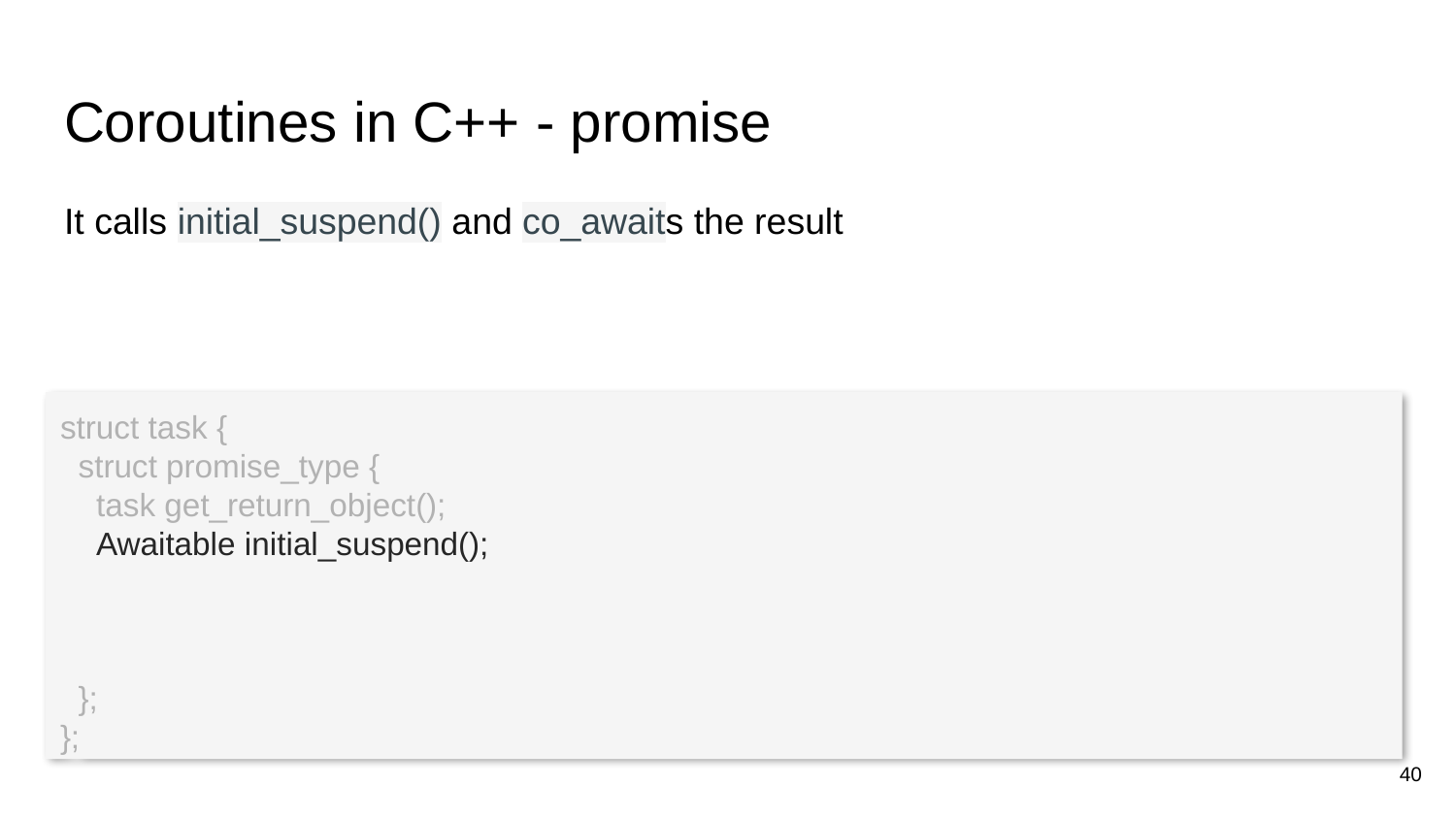

# Coroutines in C++ - promise
It calls initial_suspend() and co_awaits the result
struct task {
  struct promise_type {
    task get_return_object();
    Awaitable initial_suspend();

  };
};
40